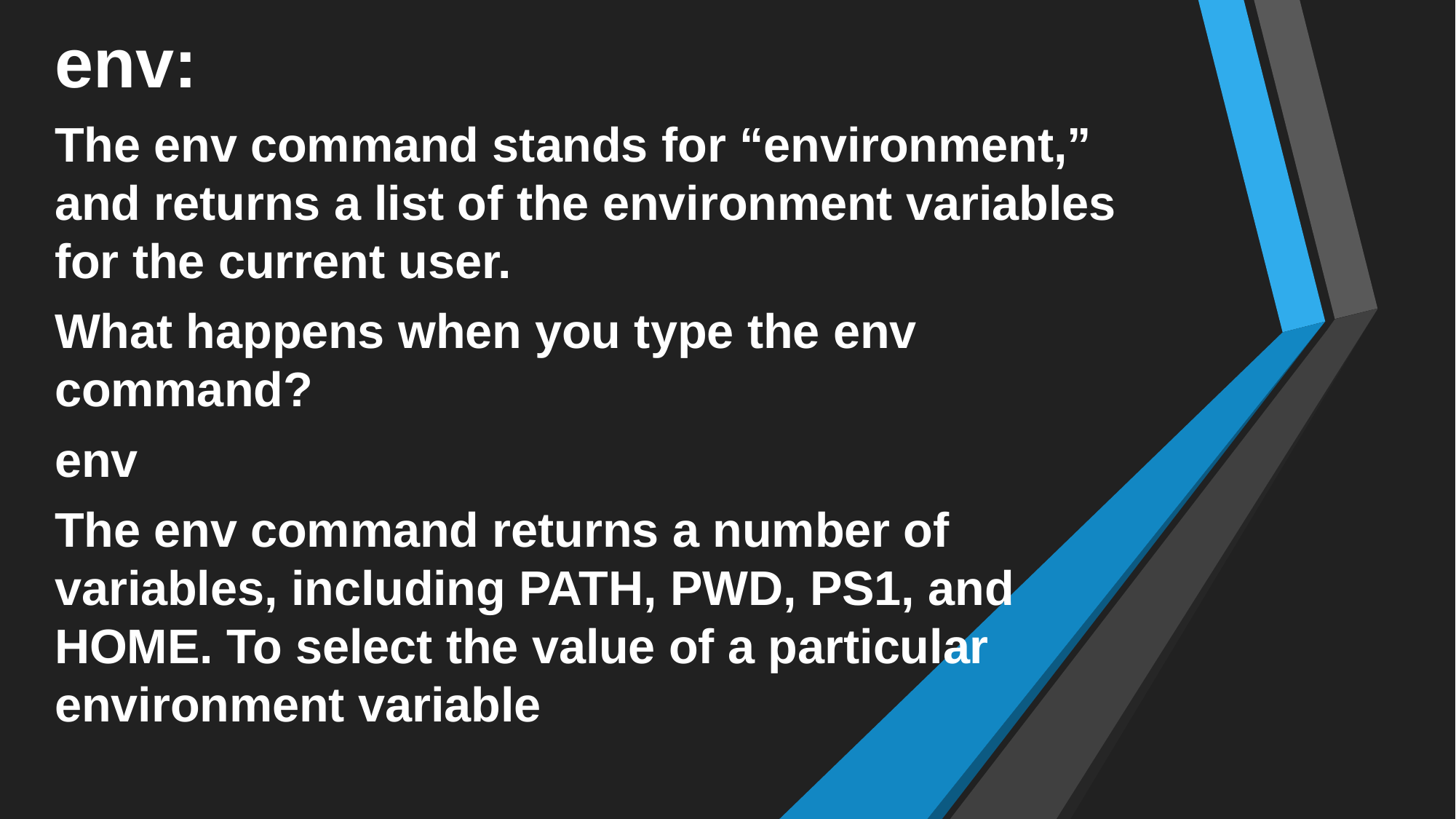

env:
The env command stands for “environment,” and returns a list of the environment variables for the current user.
What happens when you type the env command?
env
The env command returns a number of variables, including PATH, PWD, PS1, and HOME. To select the value of a particular environment variable